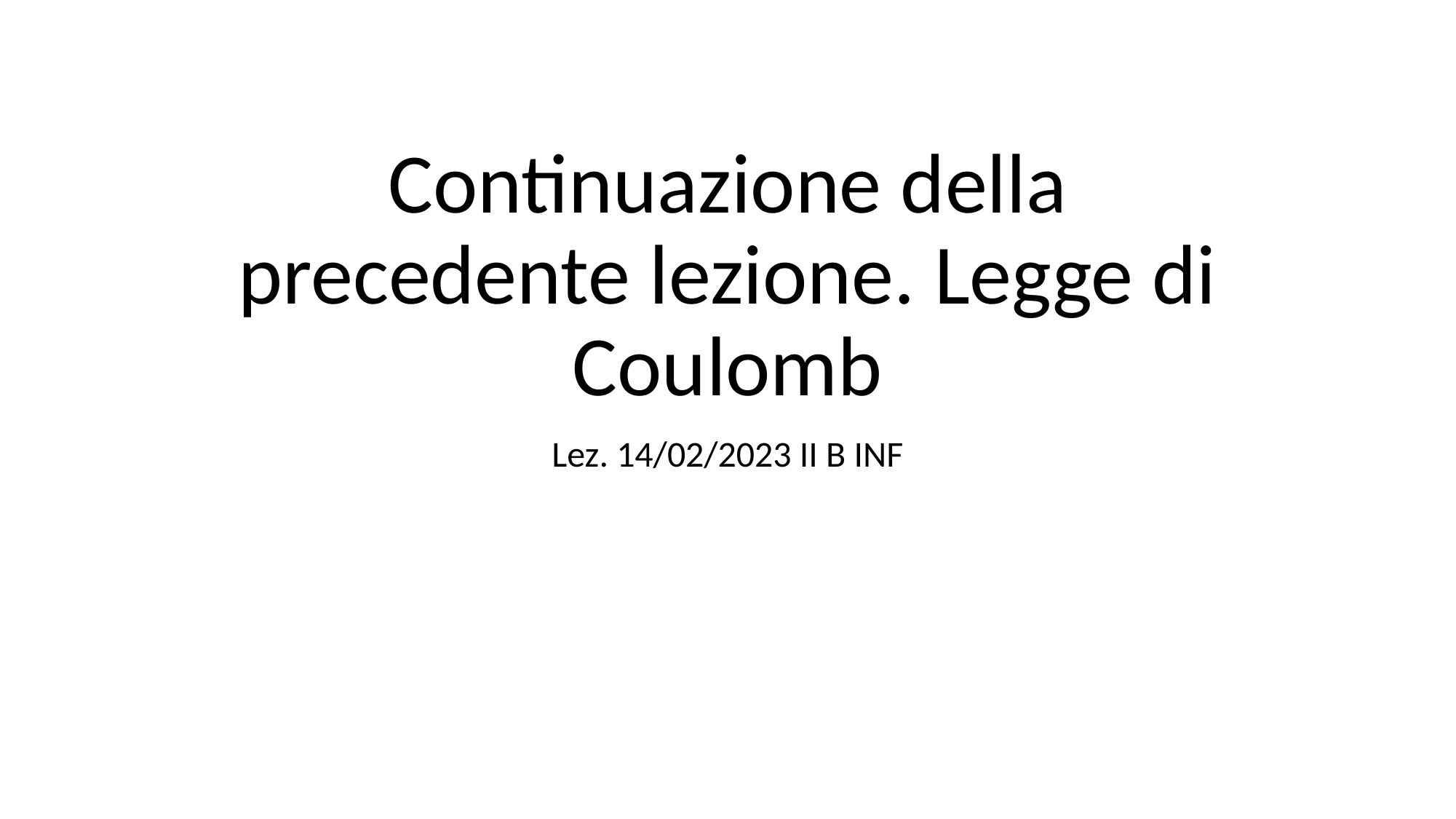

# Continuazione della precedente lezione. Legge di Coulomb
Lez. 14/02/2023 II B INF